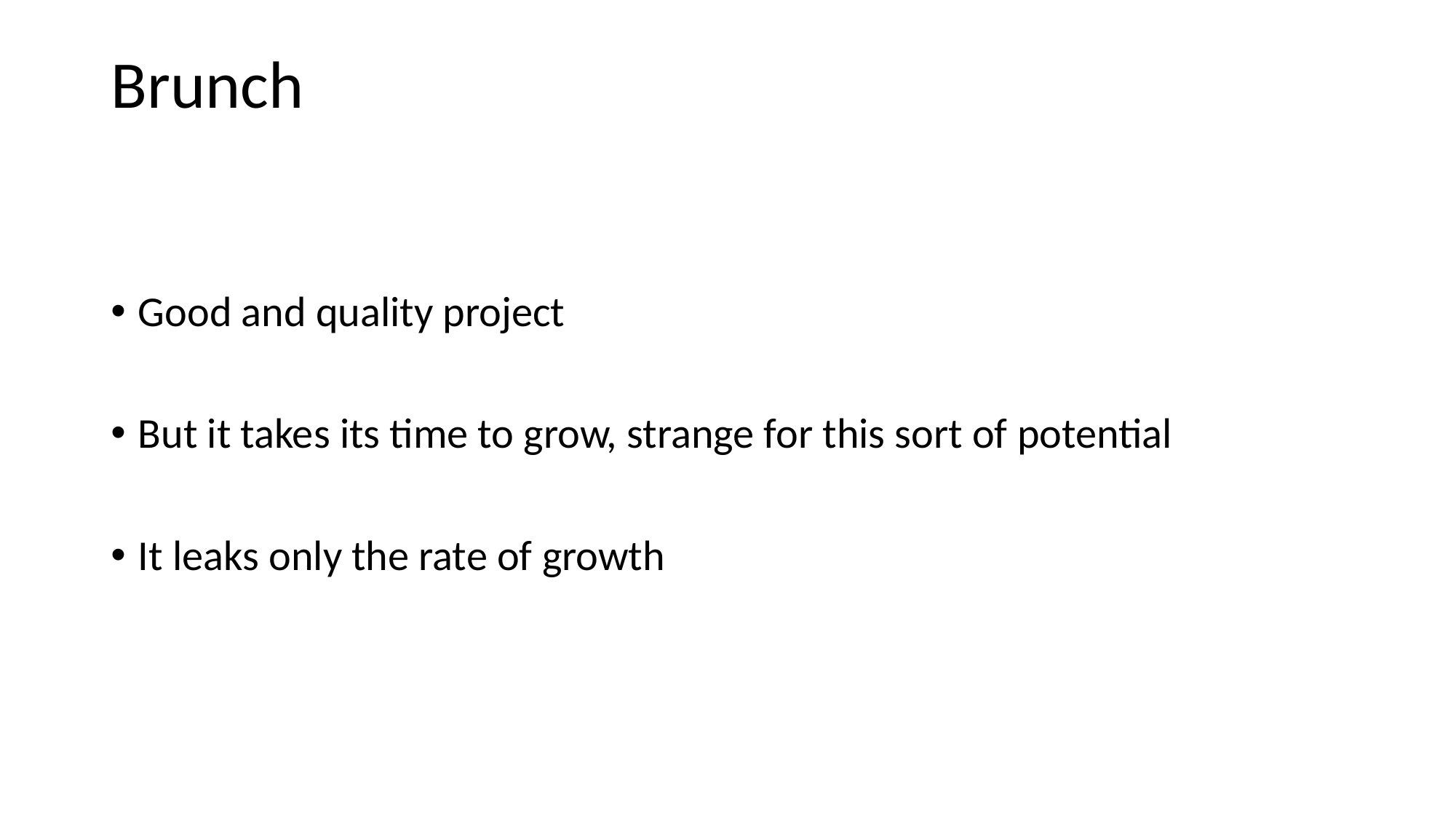

# Brunch

Good and quality project

But it takes its time to grow, strange for this sort of potential

It leaks only the rate of growth